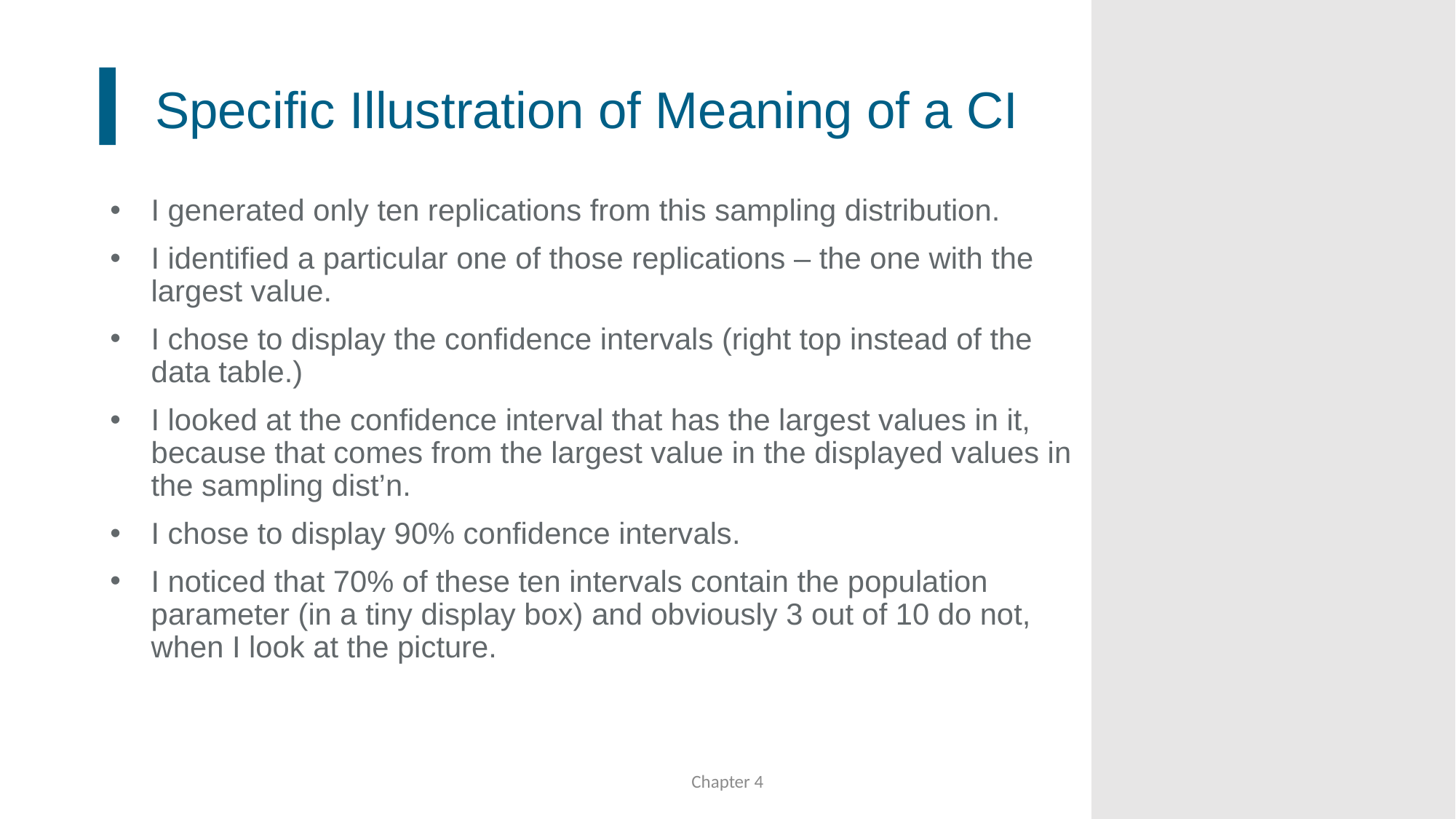

# Specific Illustration of Meaning of a CI

I generated only ten replications from this sampling distribution.
I identified a particular one of those replications – the one with the largest value.
I chose to display the confidence intervals (right top instead of the data table.)
I looked at the confidence interval that has the largest values in it, because that comes from the largest value in the displayed values in the sampling dist’n.
I chose to display 90% confidence intervals.
I noticed that 70% of these ten intervals contain the population parameter (in a tiny display box) and obviously 3 out of 10 do not, when I look at the picture.

Chapter 4
74